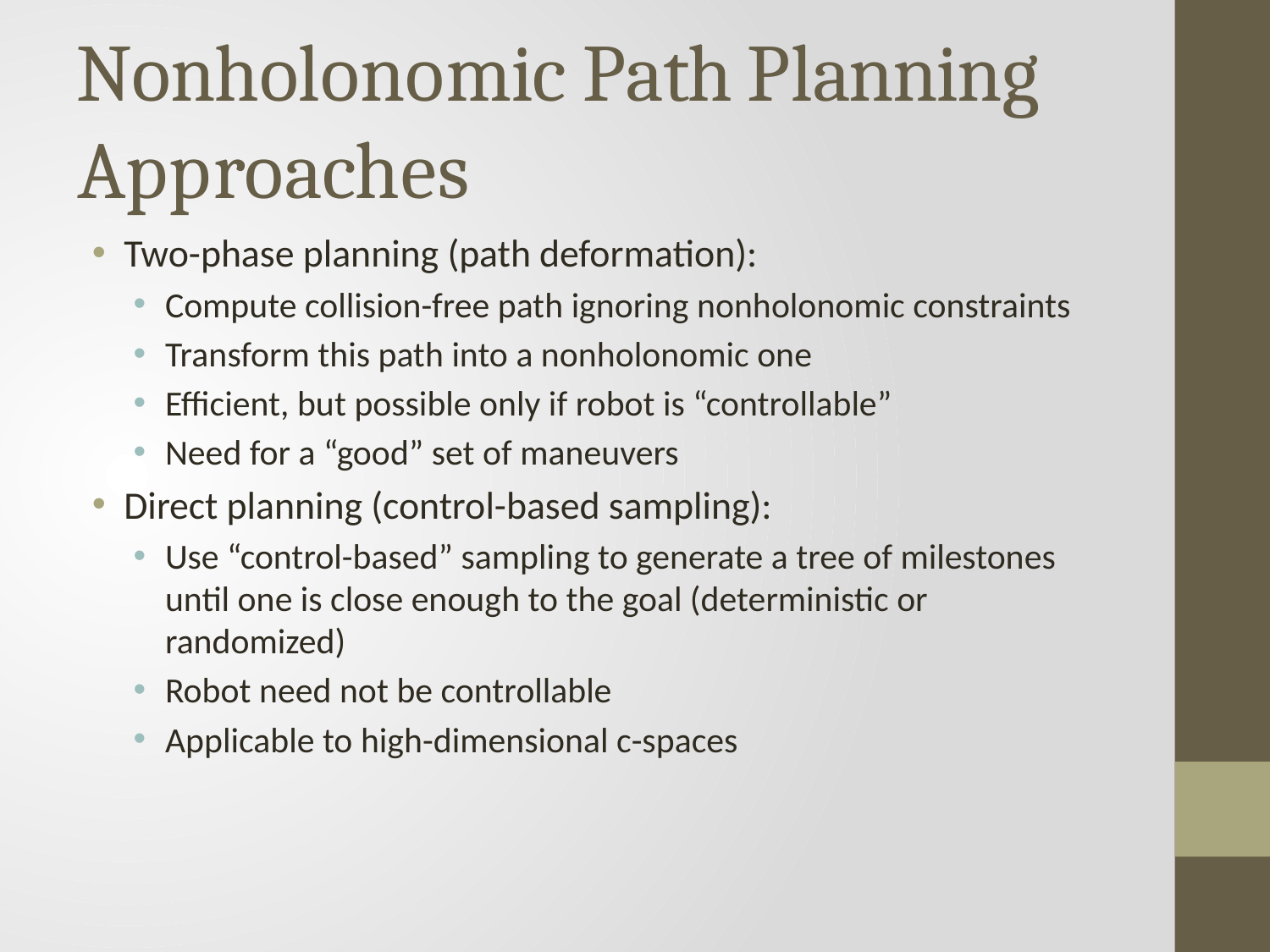

# Nonholonomic Path Planning Approaches
Two-phase planning (path deformation):
Compute collision-free path ignoring nonholonomic constraints
Transform this path into a nonholonomic one
Efficient, but possible only if robot is “controllable”
Need for a “good” set of maneuvers
Direct planning (control-based sampling):
Use “control-based” sampling to generate a tree of milestones until one is close enough to the goal (deterministic or randomized)
Robot need not be controllable
Applicable to high-dimensional c-spaces